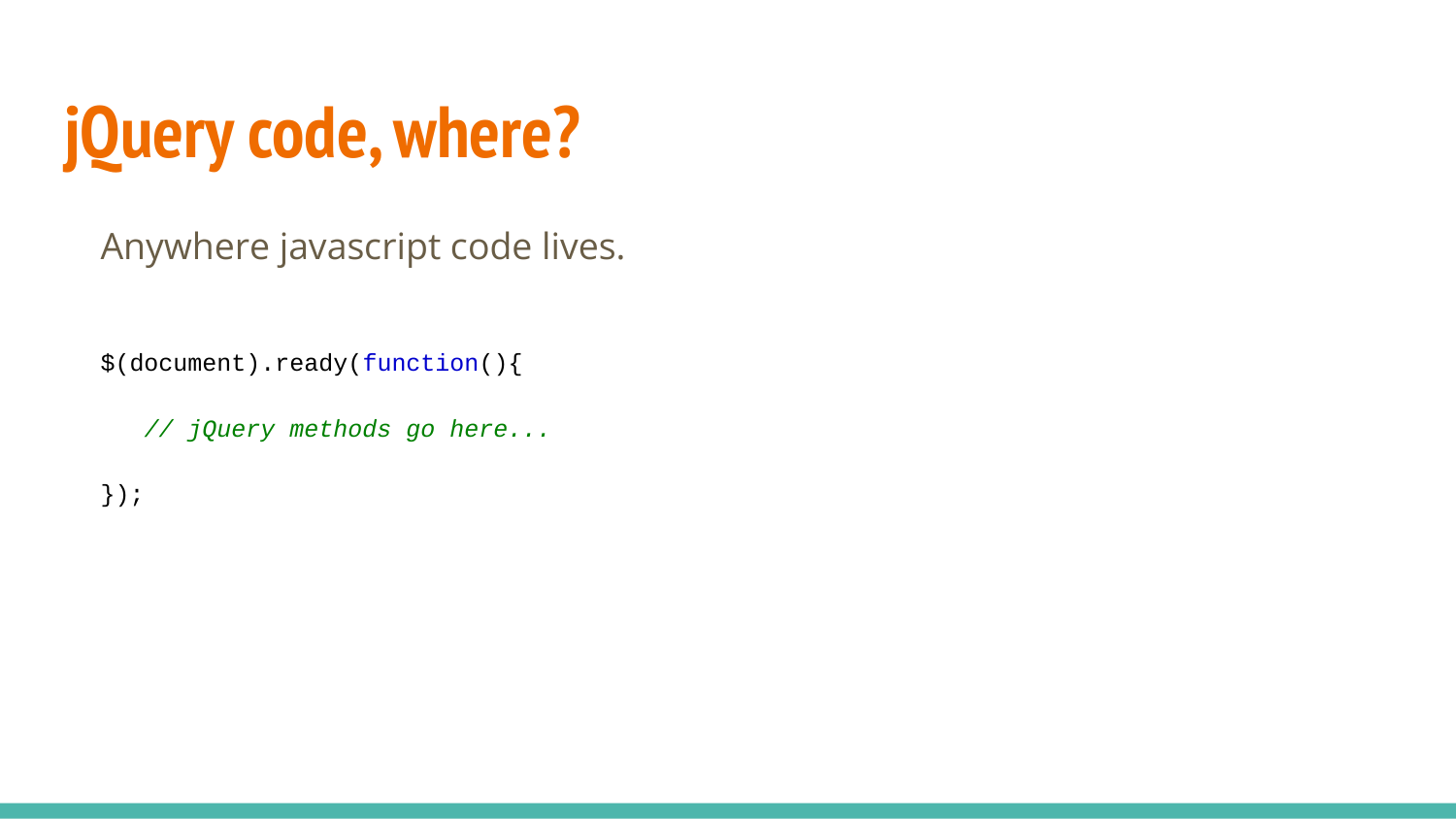

# jQuery code, where?
Anywhere javascript code lives.
$(document).ready(function(){
   // jQuery methods go here...
});